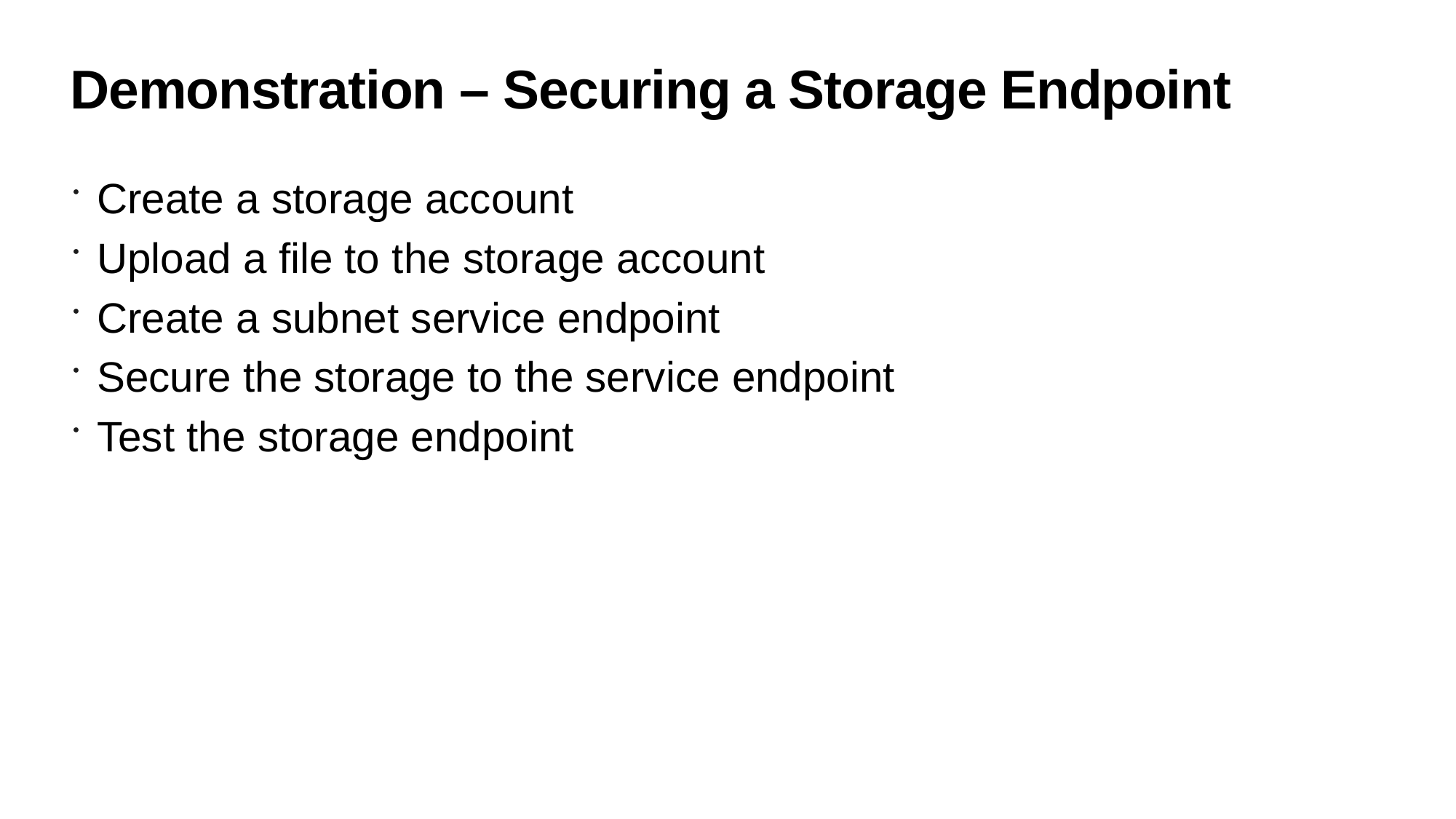

# Demonstration – Securing a Storage Endpoint
Create a storage account
Upload a file to the storage account
Create a subnet service endpoint
Secure the storage to the service endpoint
Test the storage endpoint